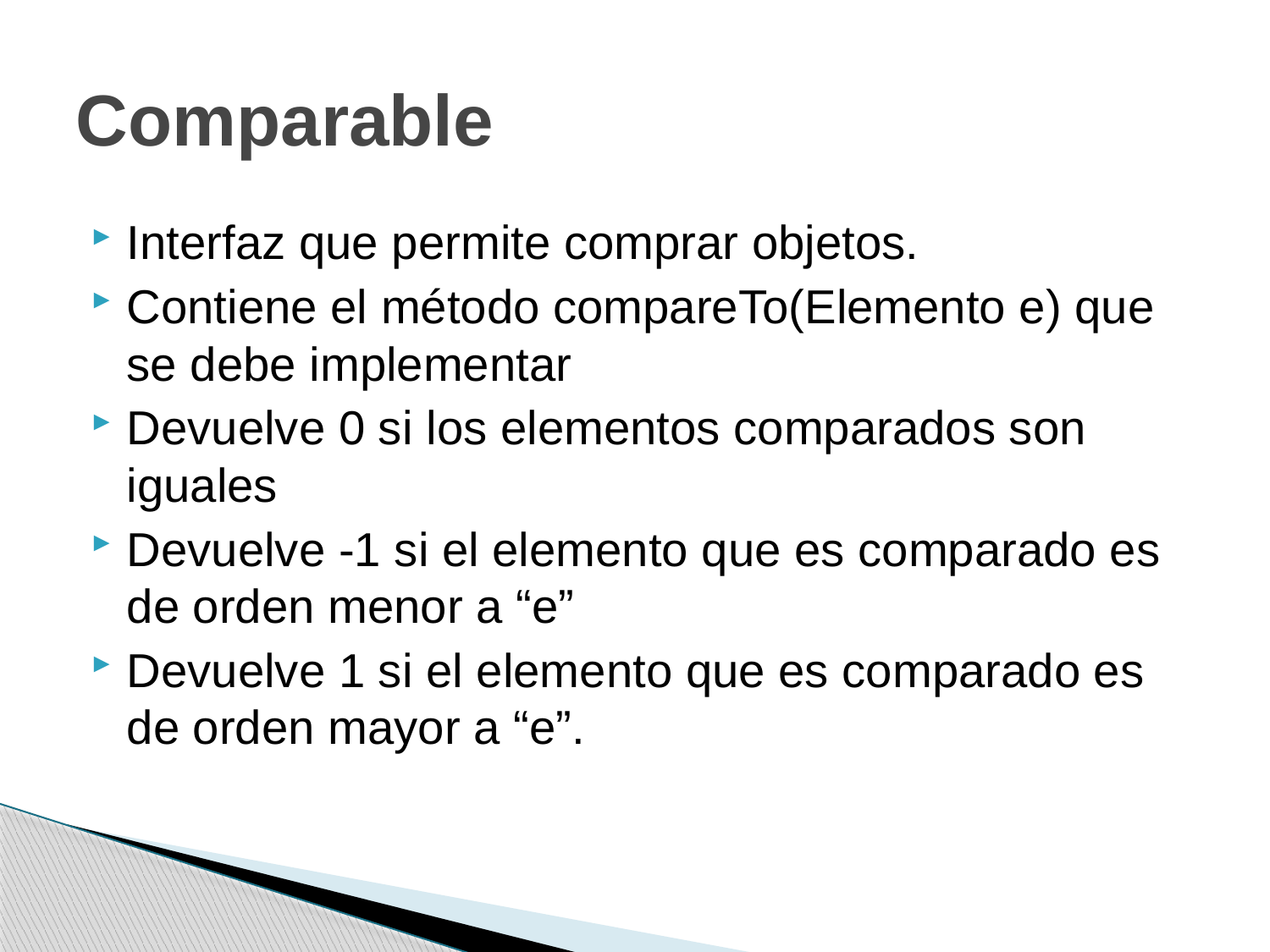

# Comparable
Interfaz que permite comprar objetos.
Contiene el método compareTo(Elemento e) que se debe implementar
Devuelve 0 si los elementos comparados son iguales
Devuelve -1 si el elemento que es comparado es de orden menor a “e”
Devuelve 1 si el elemento que es comparado es de orden mayor a “e”.